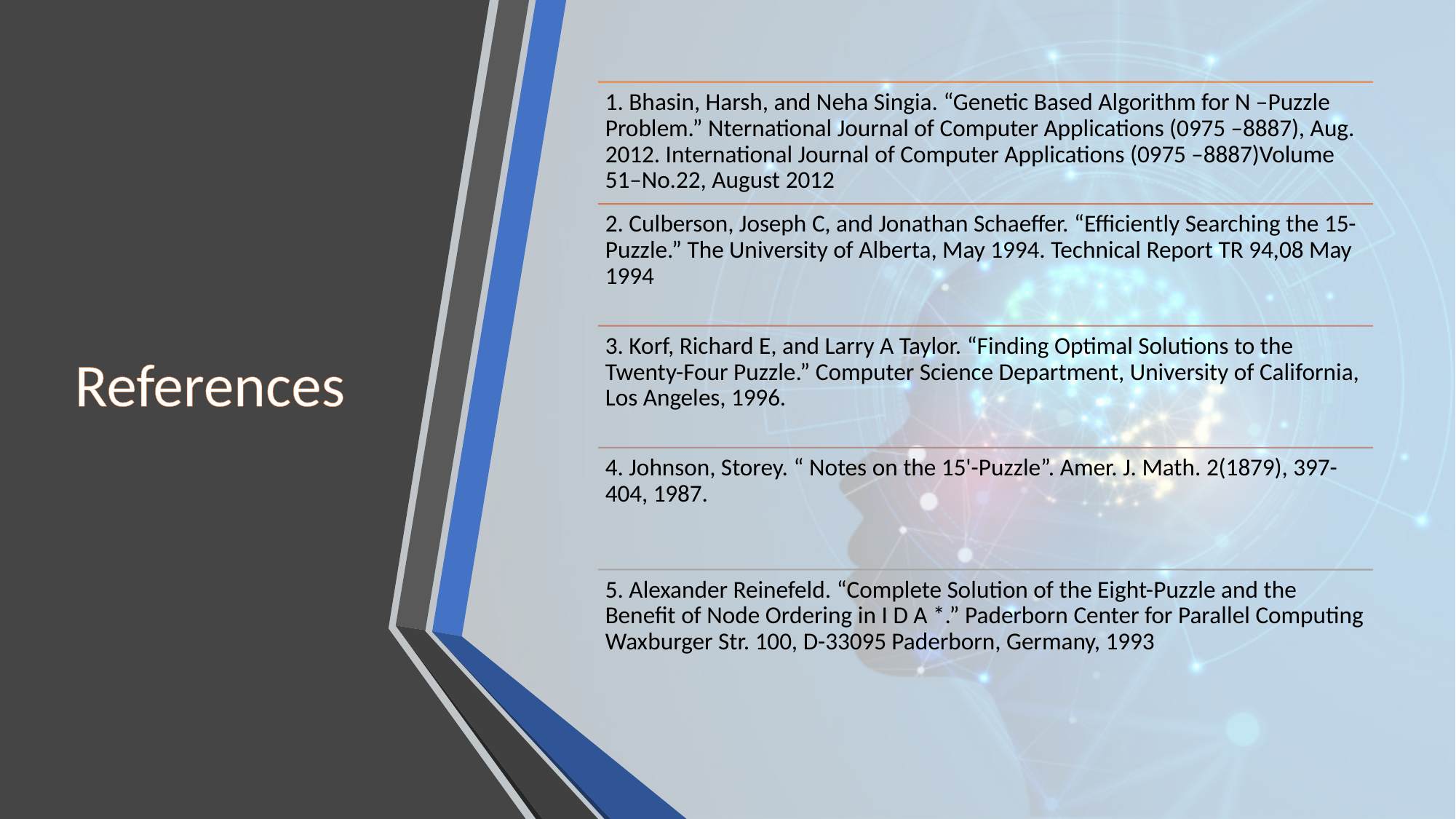

References
1. Bhasin, Harsh, and Neha Singia. “Genetic Based Algorithm for N –Puzzle Problem.” Nternational Journal of Computer Applications (0975 –8887), Aug. 2012. International Journal of Computer Applications (0975 –8887)Volume 51–No.22, August 2012
2. Culberson, Joseph C, and Jonathan Schaeffer. “Efficiently Searching the 15-Puzzle.” The University of Alberta, May 1994. Technical Report TR 94,08 May 1994
3. Korf, Richard E, and Larry A Taylor. “Finding Optimal Solutions to the Twenty-Four Puzzle.” Computer Science Department, University of California, Los Angeles, 1996.
4. Johnson, Storey. “ Notes on the 15'-Puzzle”. Amer. J. Math. 2(1879), 397-404, 1987.
5. Alexander Reinefeld. “Complete Solution of the Eight-Puzzle and the Benefit of Node Ordering in I D A *.” Paderborn Center for Parallel Computing Waxburger Str. 100, D-33095 Paderborn, Germany, 1993